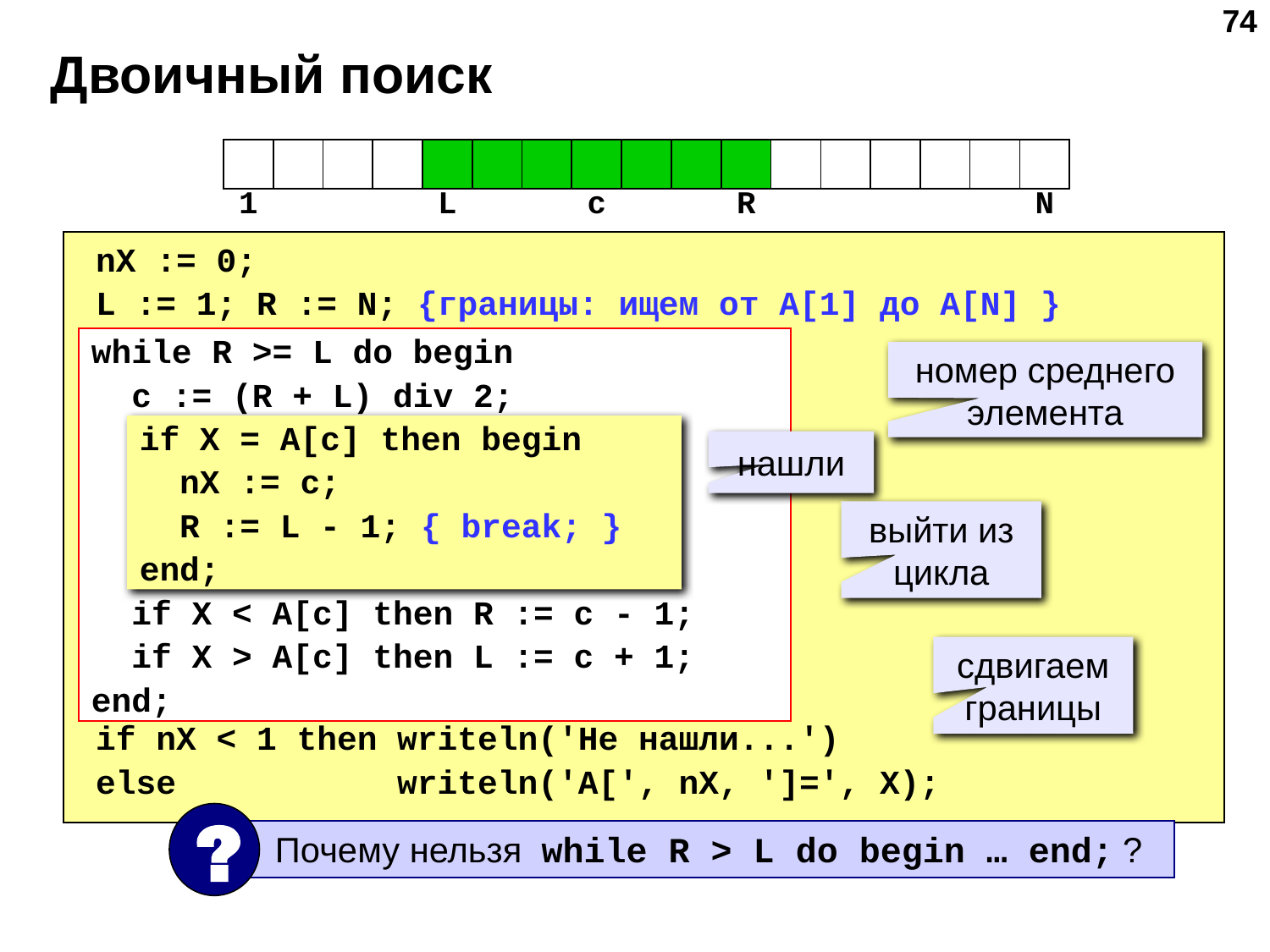

74
# Двоичный поиск
|  |  |  |  |  |  |  |  |  |  |  |  |  |  |  |  |  |
| --- | --- | --- | --- | --- | --- | --- | --- | --- | --- | --- | --- | --- | --- | --- | --- | --- |
| 1 |  |  |  | L |  |  | c |  |  | R |  |  |  |  |  | N |
| --- | --- | --- | --- | --- | --- | --- | --- | --- | --- | --- | --- | --- | --- | --- | --- | --- |
 nX := 0;
 L := 1; R := N; {границы: ищем от A[1] до A[N] }

 if nX < 1 then writeln('Не нашли...')
 else           writeln('A[', nX, ']=', X);
while R >= L do begin
  c := (R + L) div 2;

  if X < A[c] then R := c - 1;
  if X > A[c] then L := c + 1;
end;
номер среднего элемента
if X = A[c] then begin
  nX := c;
  R := L - 1; { break; }
end;
нашли
выйти из цикла
сдвигаем границы
?
  Почему нельзя  while R > L do begin … end; ?